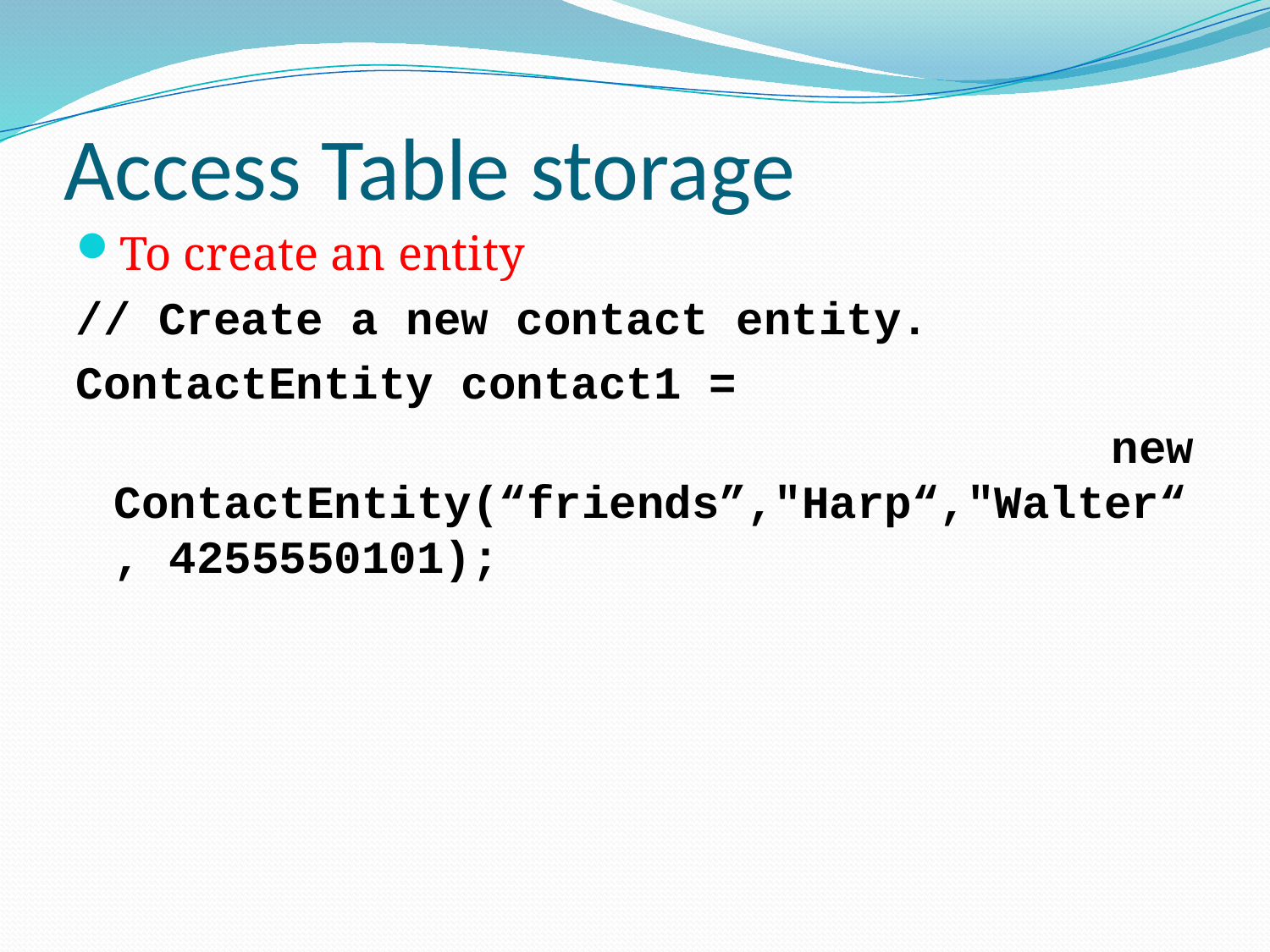

# Access Table storage
To create an entity
// Create a new contact entity.
ContactEntity contact1 =
 new ContactEntity(“friends”,"Harp“,"Walter“, 4255550101);